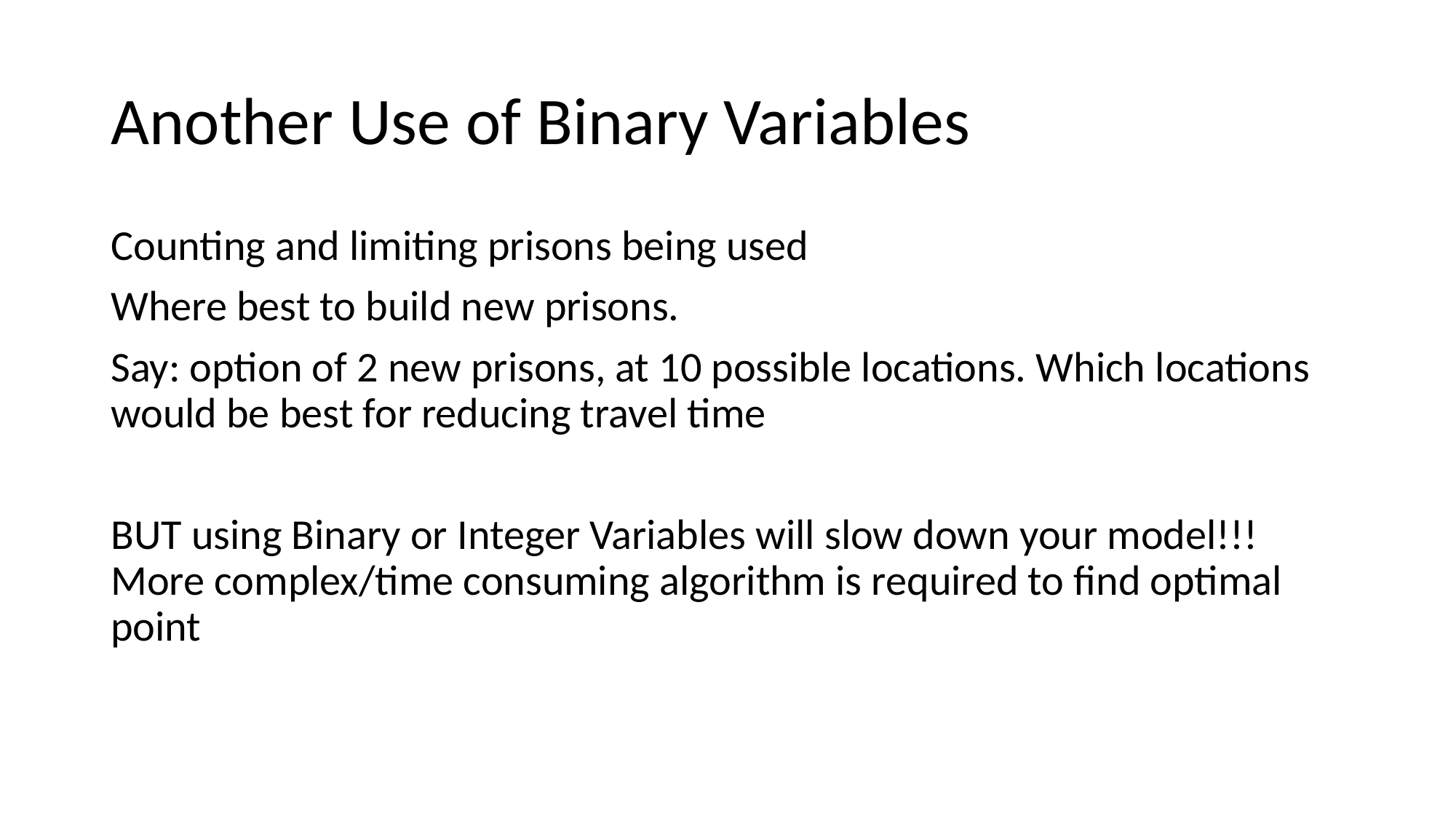

# Another Use of Binary Variables
Counting and limiting prisons being used
Where best to build new prisons.
Say: option of 2 new prisons, at 10 possible locations. Which locations would be best for reducing travel time

BUT using Binary or Integer Variables will slow down your model!!! More complex/time consuming algorithm is required to find optimal point